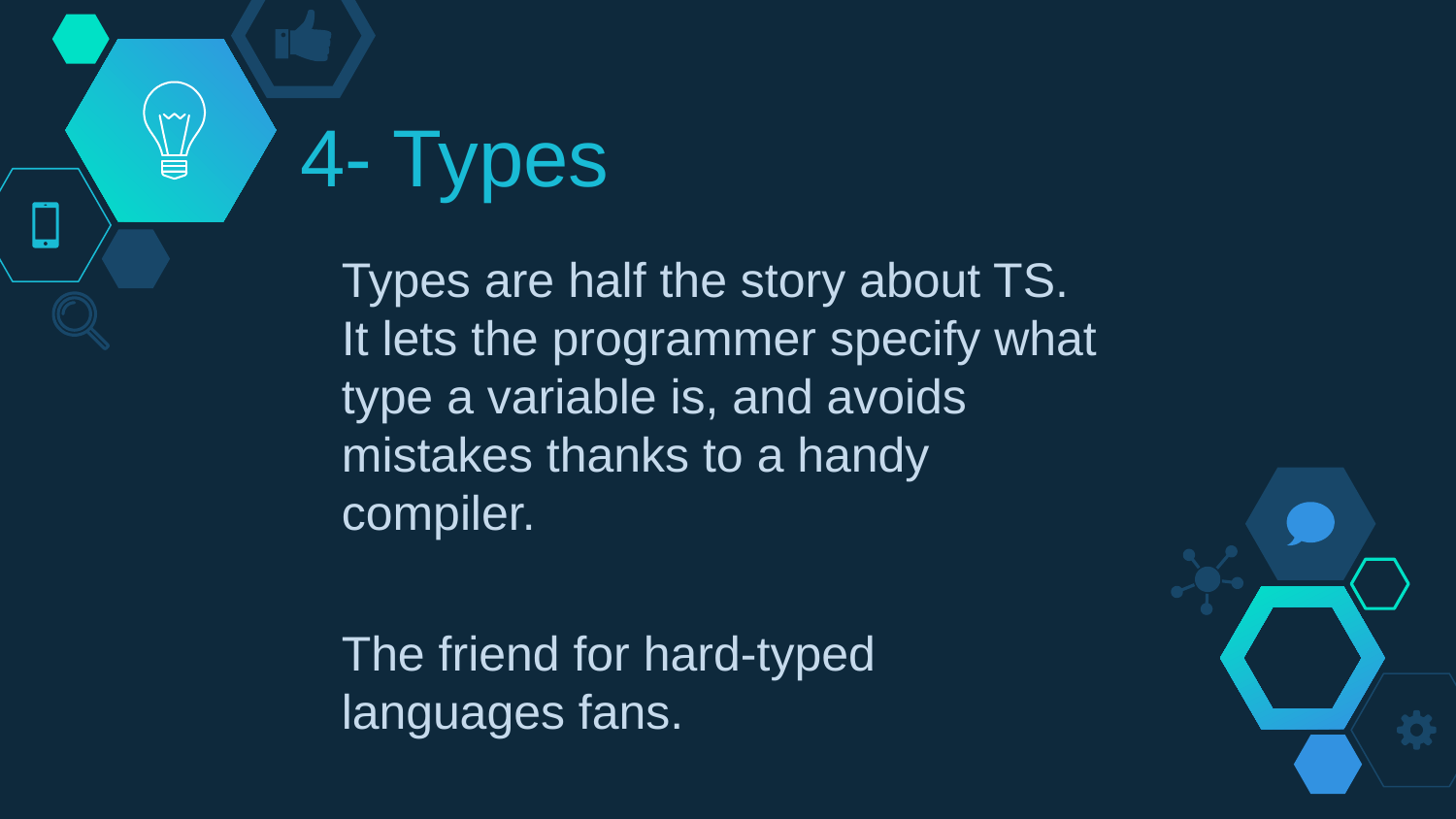

# 4- Types
Types are half the story about TS. It lets the programmer specify what type a variable is, and avoids mistakes thanks to a handy compiler.

The friend for hard-typed languages fans.